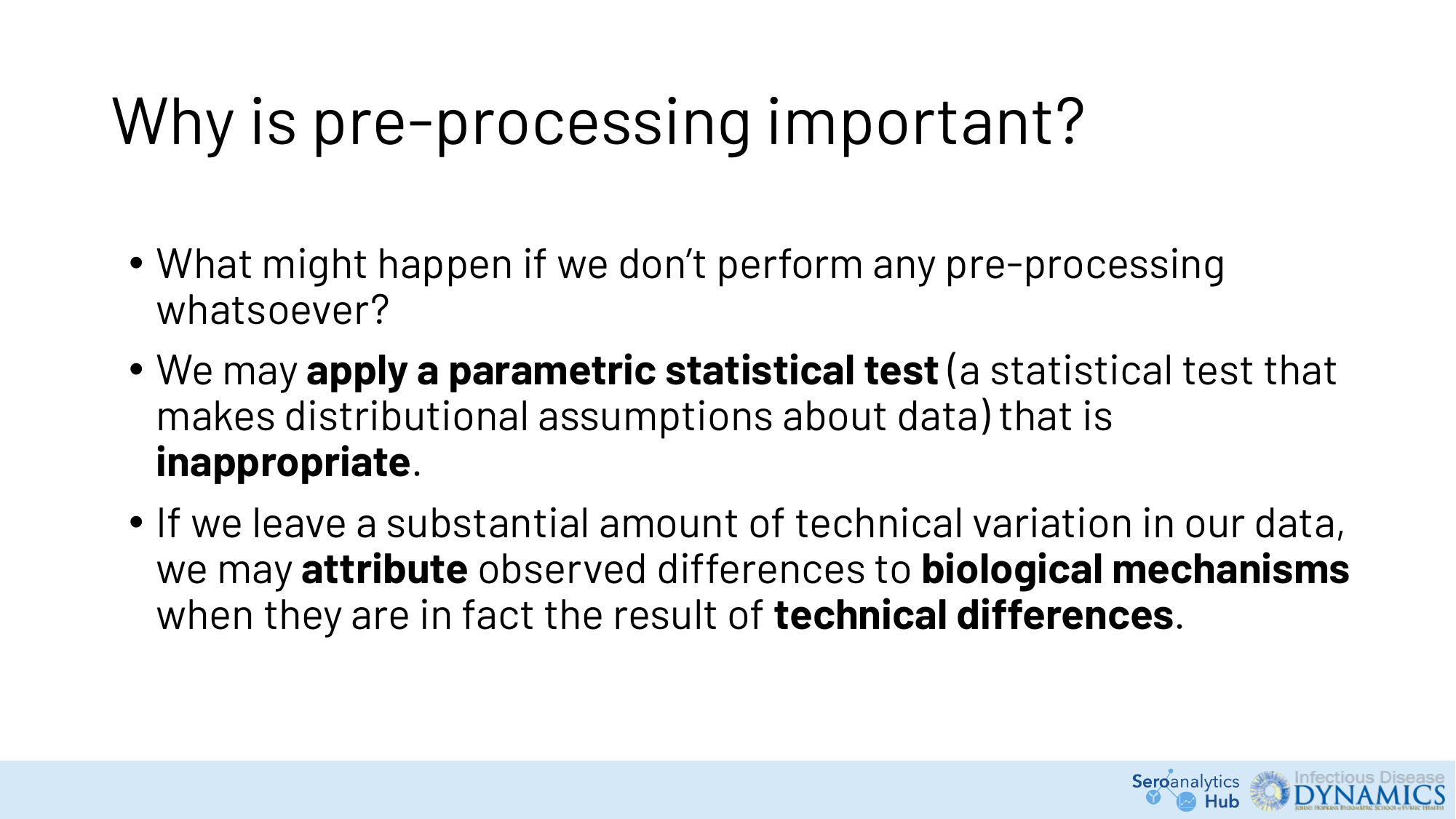

# Why is pre-processing important?

What might happen if we don’t perform any pre-processing whatsoever?
We may apply a parametric statistical test (a statistical test that makes distributional assumptions about data) that is inappropriate.
If we leave a substantial amount of technical variation in our data, we may attribute observed differences to biological mechanisms when they are in fact the result of technical differences.